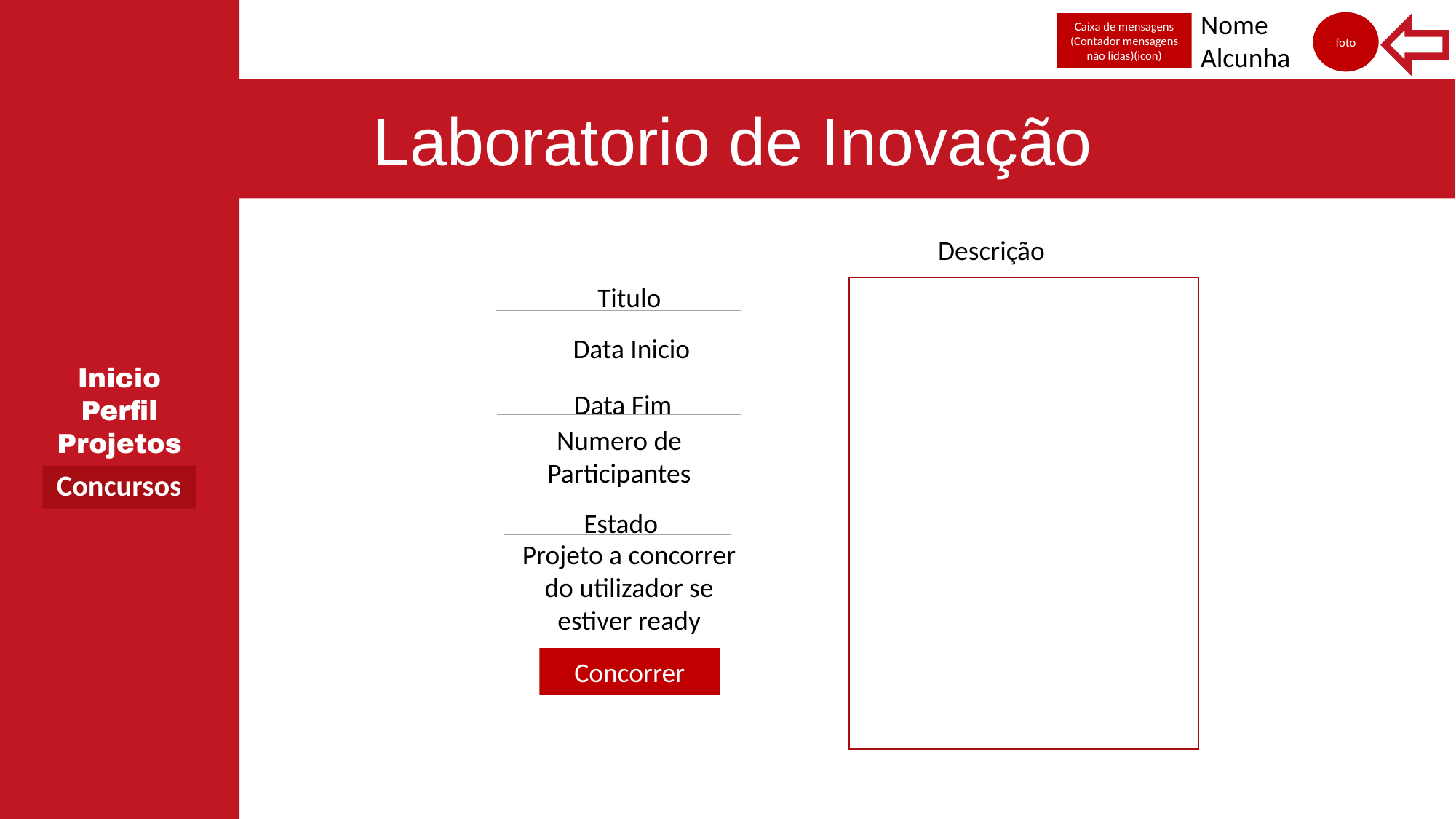

Inicio
Perfil
Projetos
Nome
Alcunha
foto
Caixa de mensagens
(Contador mensagens não lidas)(icon)

Laboratorio de Inovação
Descrição
Titulo

Data Inicio
Data Fim
Numero de Participantes
Concursos
Estado
Projeto a concorrer do utilizador se estiver ready
Concorrer